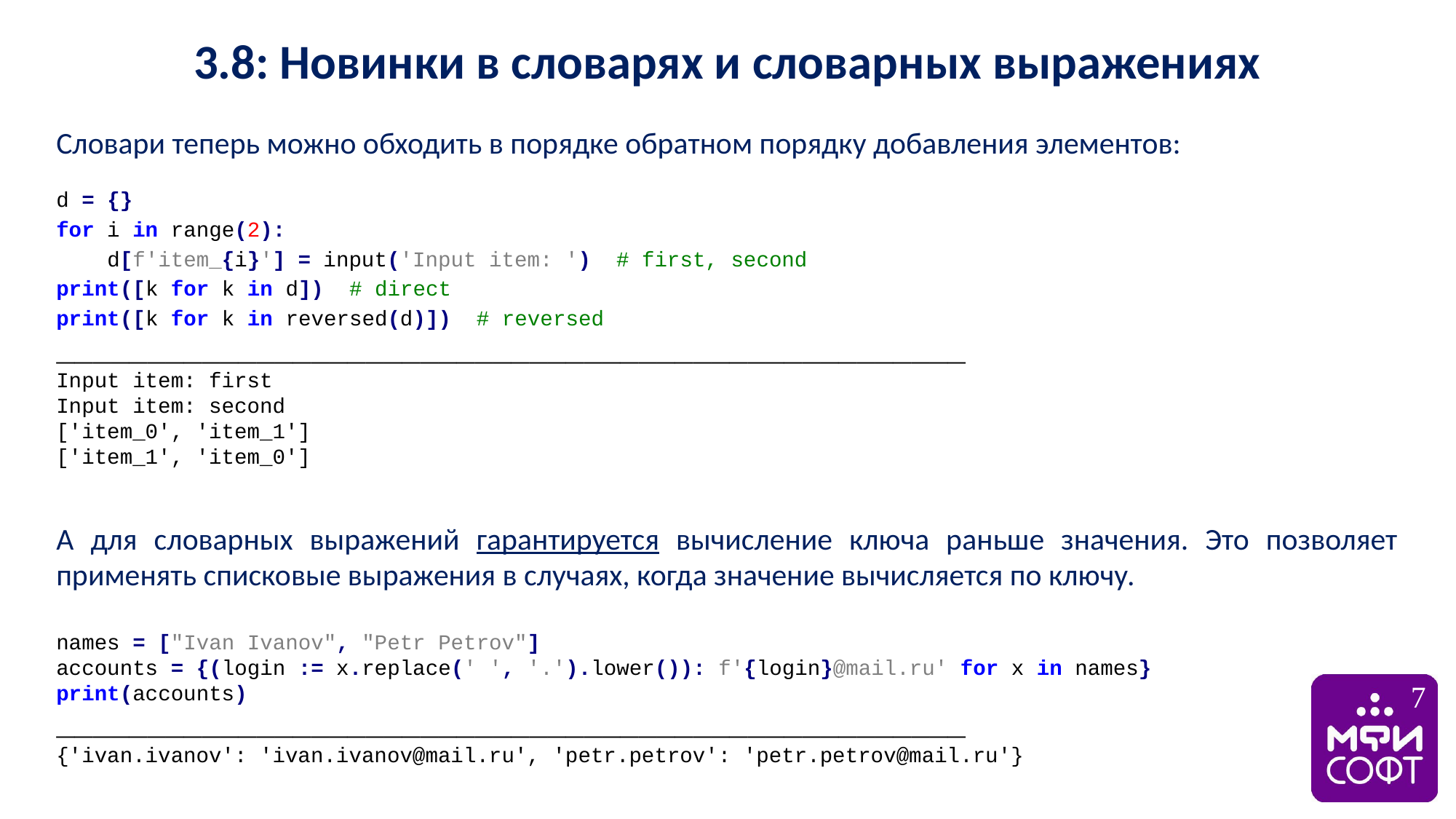

3.8: Новинки в словарях и словарных выражениях
Словари теперь можно обходить в порядке обратном порядку добавления элементов:

d = {}
for i in range(2):
    d[f'item_{i}'] = input('Input item: ')  # first, second
print([k for k in d])  # direct
print([k for k in reversed(d)])  # reversed
__________________________________________________
Input item: first
Input item: second
['item_0', 'item_1']
['item_1', 'item_0']

А для словарных выражений гарантируется вычисление ключа раньше значения. Это позволяет применять списковые выражения в случаях, когда значение вычисляется по ключу.

names = ["Ivan Ivanov", "Petr Petrov"]
accounts = {(login := x.replace(' ', '.').lower()): f'{login}@mail.ru' for x in names}
print(accounts)
__________________________________________________
{'ivan.ivanov': 'ivan.ivanov@mail.ru', 'petr.petrov': 'petr.petrov@mail.ru'}